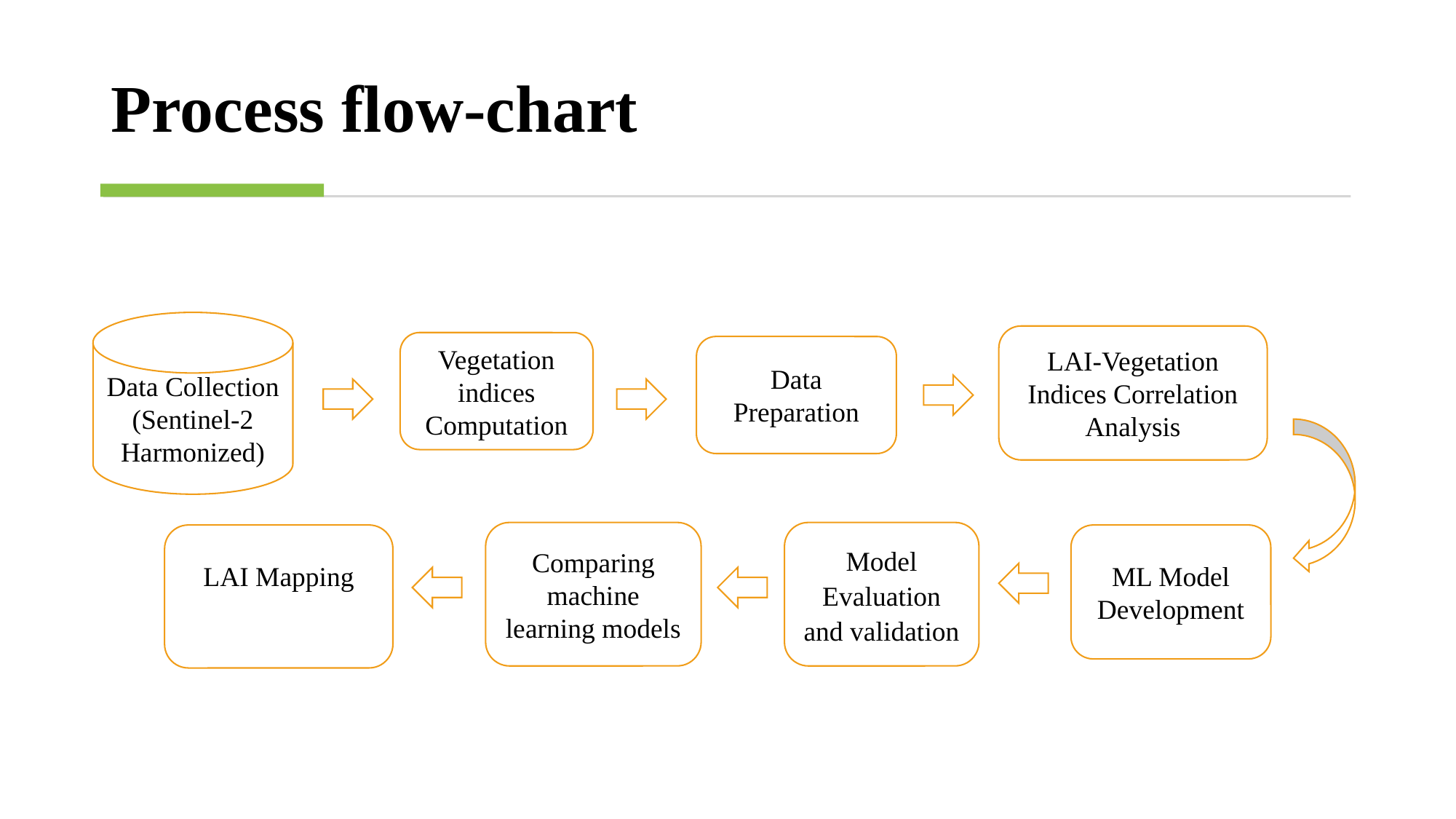

Process flow-chart

Data Collection (Sentinel-2 Harmonized)
LAI-Vegetation Indices Correlation Analysis
Vegetation indices Computation
Data Preparation

Comparing machine learning models
Model Evaluation and validation
LAI Mapping

ML Model Development

5